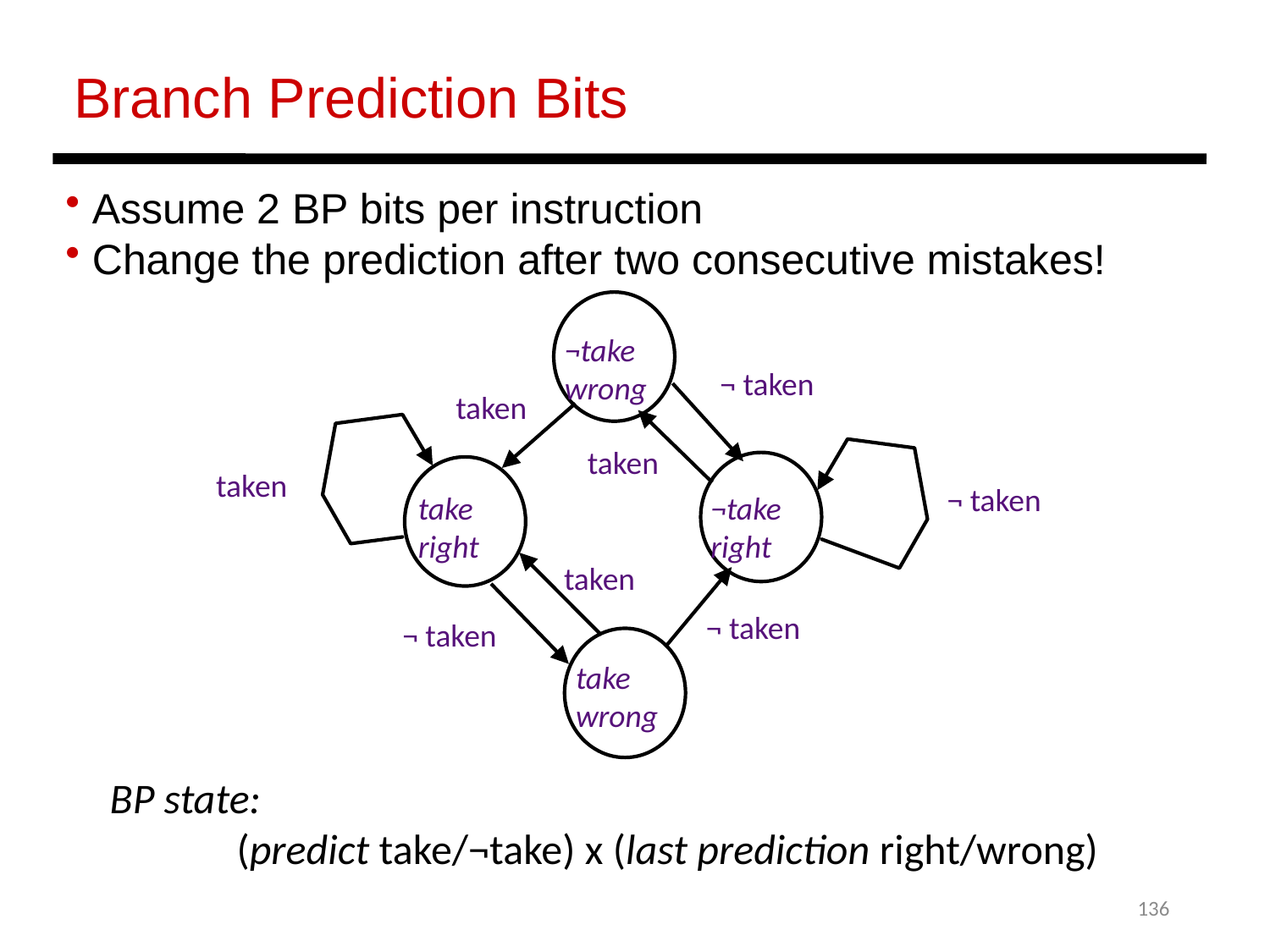

Branch Prediction Bits

 Assume 2 BP bits per instruction
 Change the prediction after two consecutive mistakes!

¬take
wrong
¬ taken
taken

taken

taken
¬ taken
take
right
¬take
right

taken

¬ taken
¬ taken
take
wrong
BP state:
	(predict take/¬take) x (last prediction right/wrong)
136